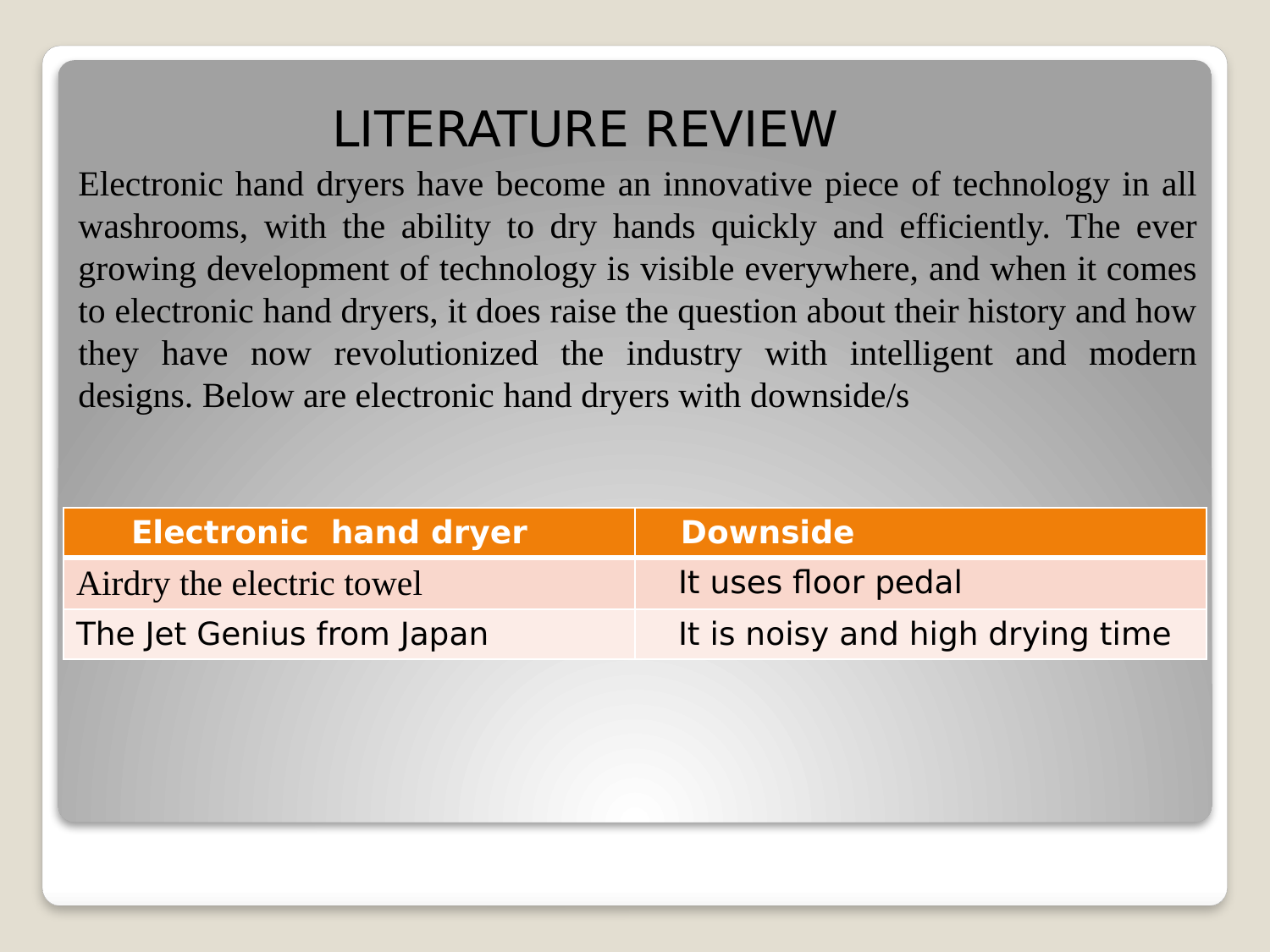

LITERATURE REVIEW
Electronic hand dryers have become an innovative piece of technology in all washrooms, with the ability to dry hands quickly and efficiently. The ever growing development of technology is visible everywhere, and when it comes to electronic hand dryers, it does raise the question about their history and how they have now revolutionized the industry with intelligent and modern designs. Below are electronic hand dryers with downside/s

| Electronic hand dryer | Downside |
| --- | --- |
| Airdry the electric towel | It uses floor pedal |
| The Jet Genius from Japan | It is noisy and high drying time |
#